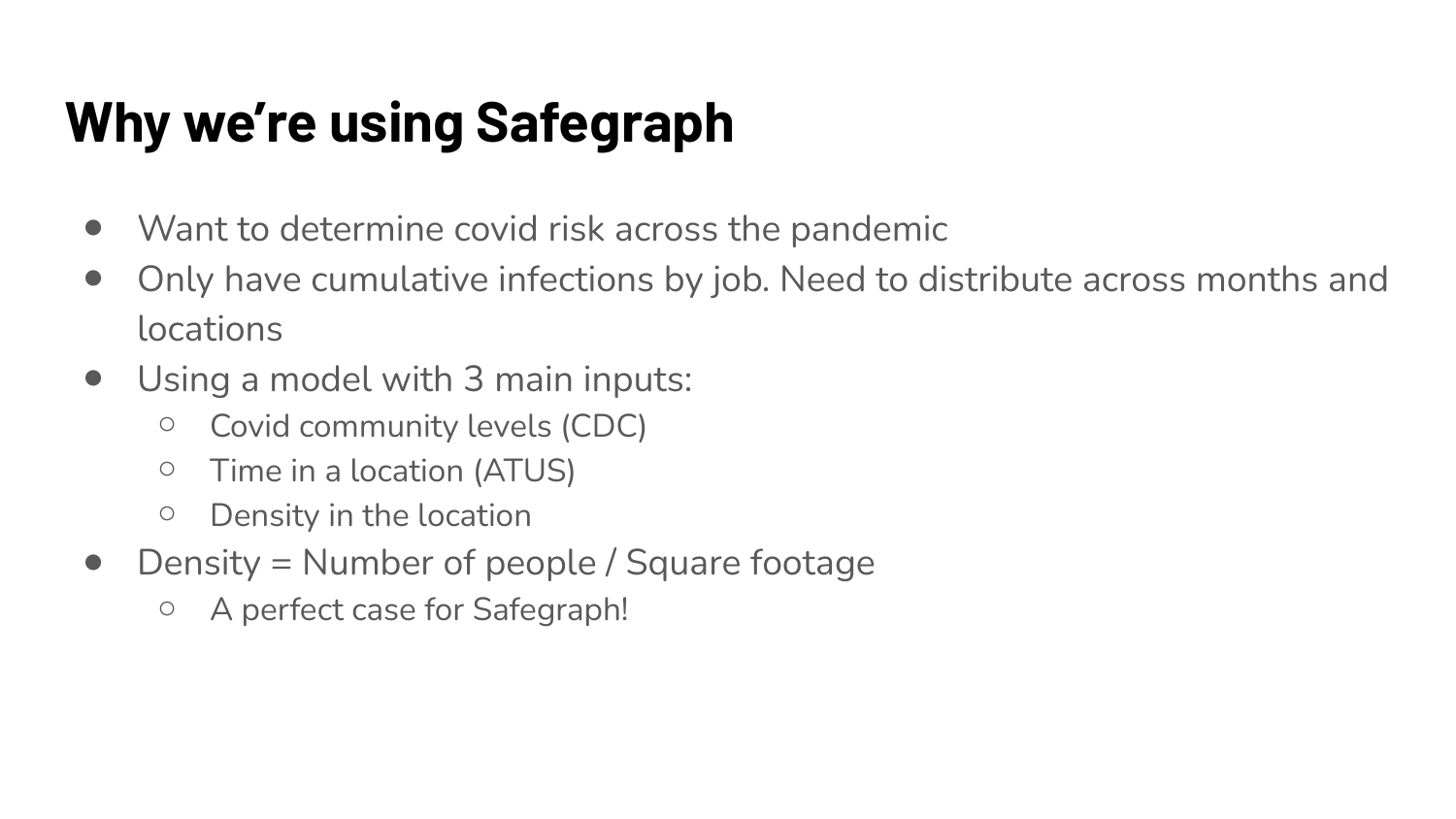

# Why we’re using Safegraph
Want to determine covid risk across the pandemic
Only have cumulative infections by job. Need to distribute across months and locations
Using a model with 3 main inputs:
Covid community levels (CDC)
Time in a location (ATUS)
Density in the location
Density = Number of people / Square footage
A perfect case for Safegraph!